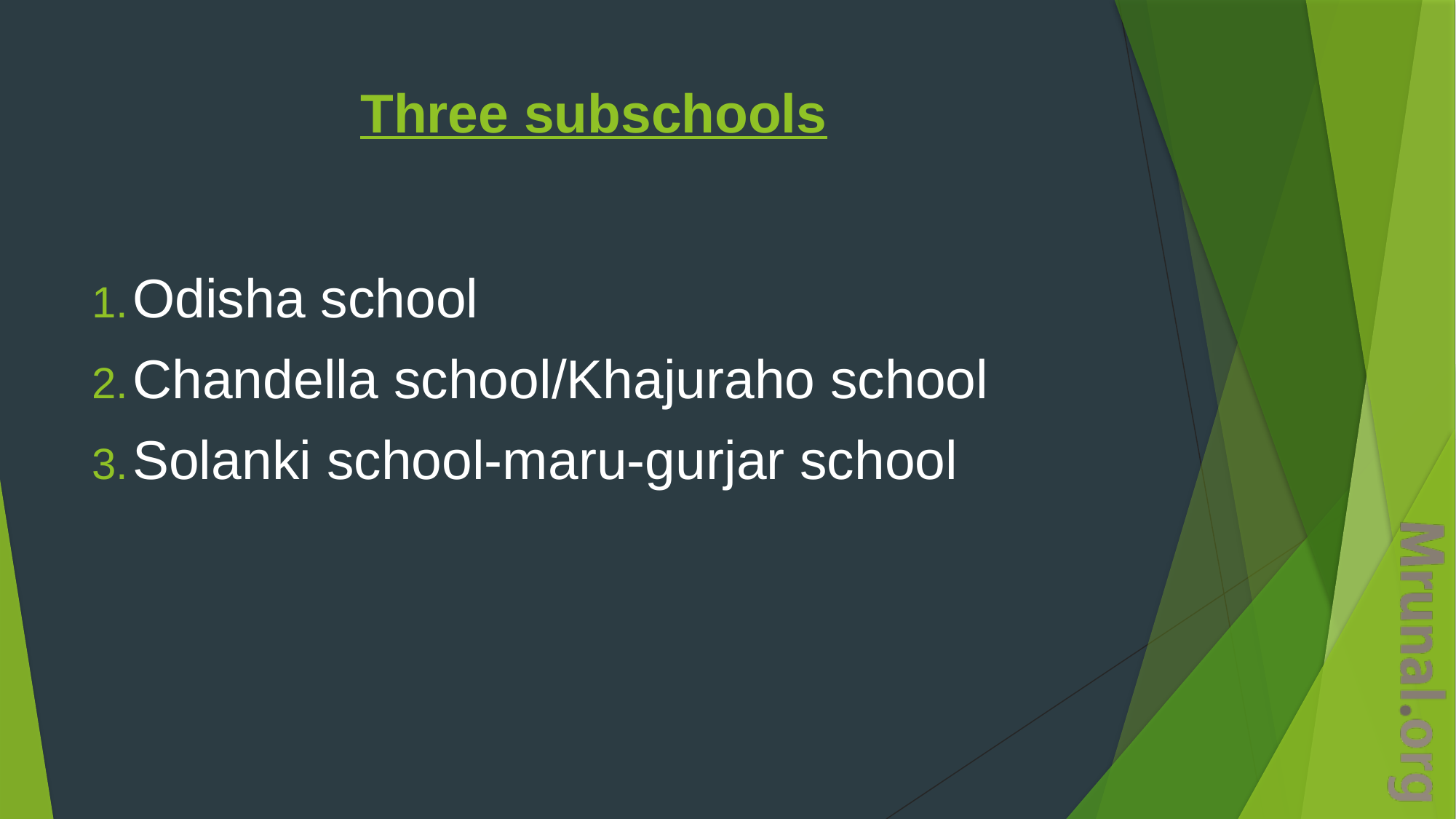

# Three subschools
Odisha school
Chandella school/Khajuraho school
Solanki school-maru-gurjar school